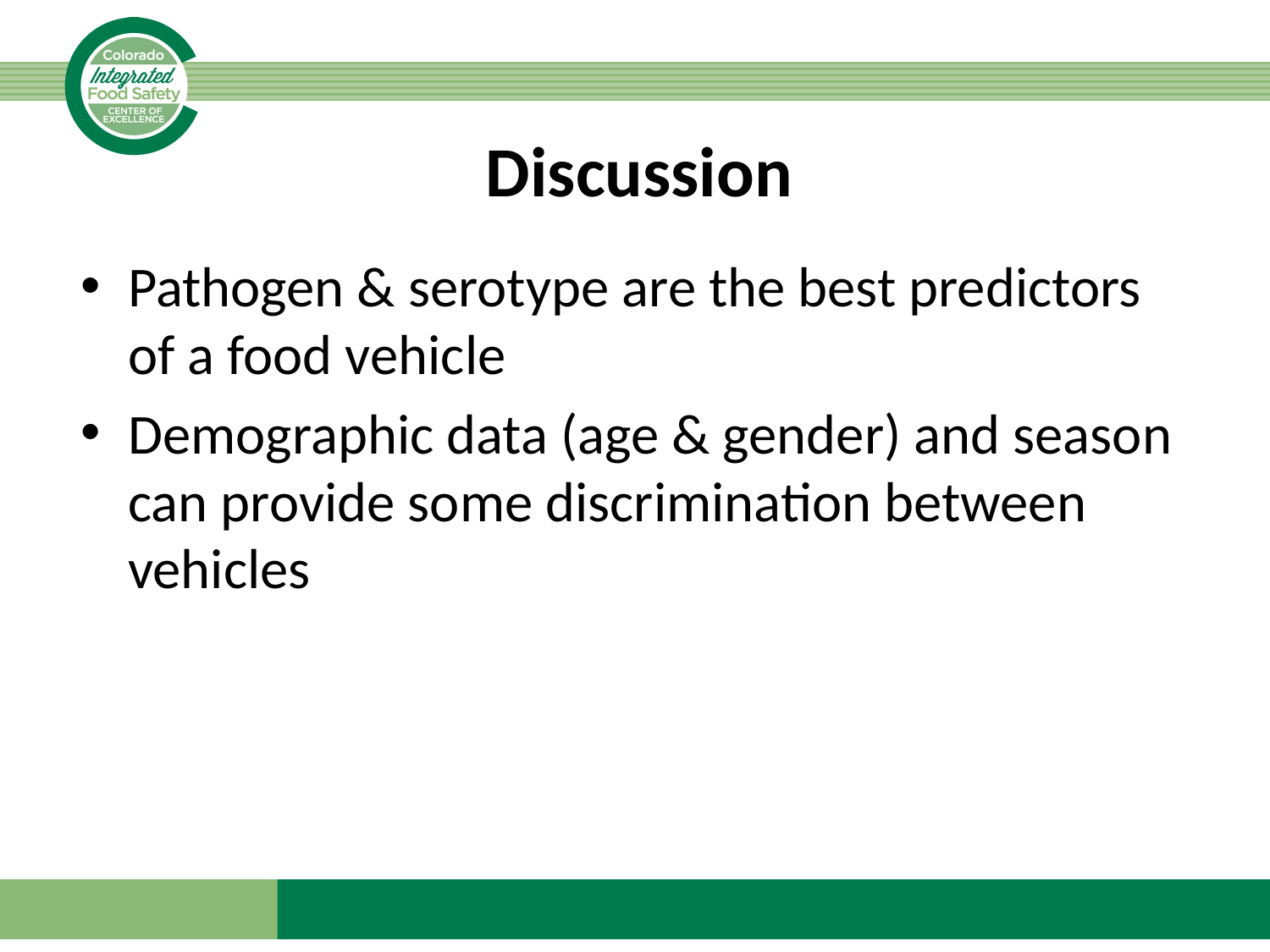

# Discussion
Pathogen & serotype are the best predictors of a food vehicle
Demographic data (age & gender) and season can provide some discrimination between vehicles